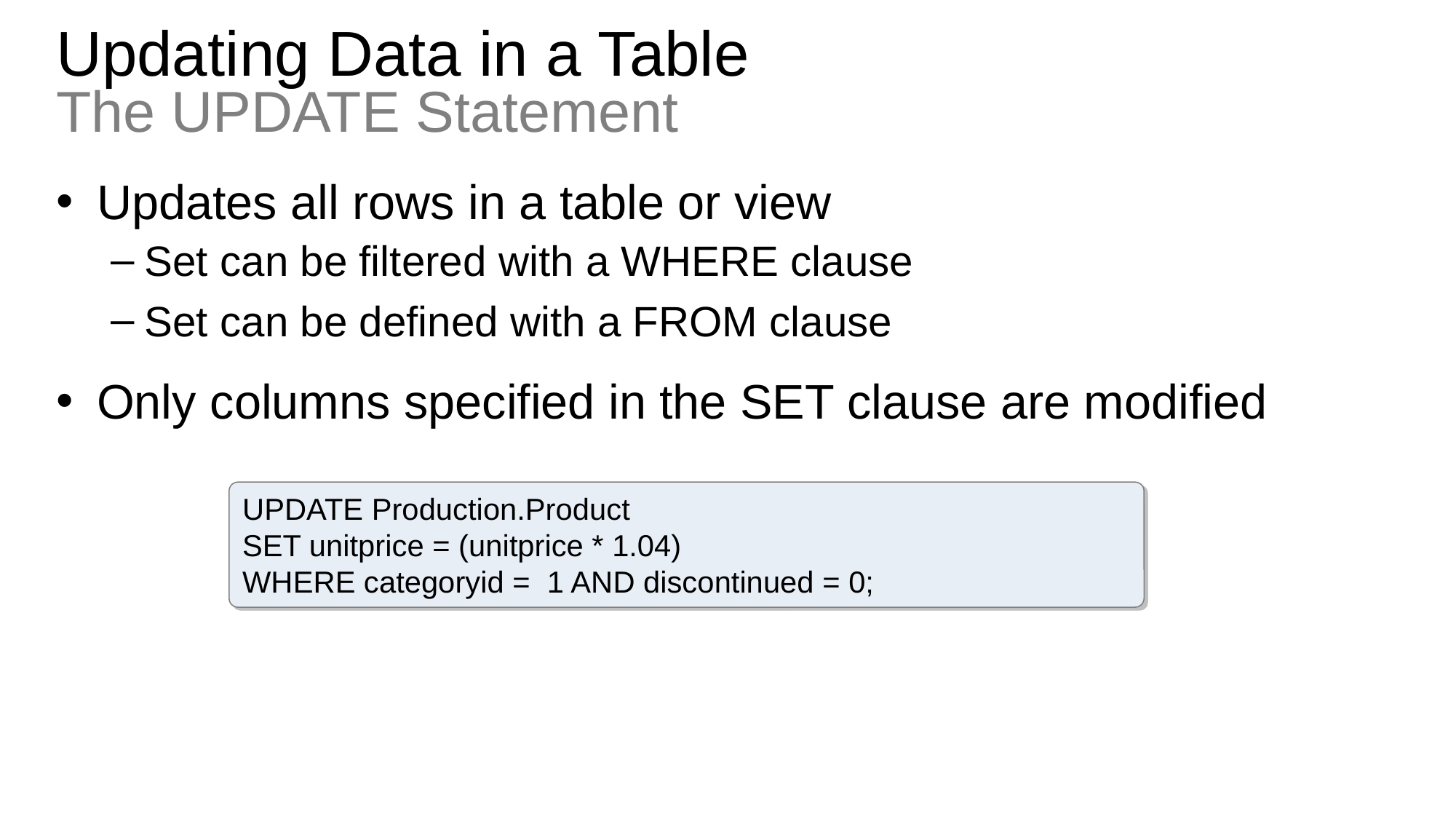

# Updating Data in a Table The UPDATE Statement
Updates all rows in a table or view
Set can be filtered with a WHERE clause
Set can be defined with a FROM clause
Only columns specified in the SET clause are modified

UPDATE Production.Product
SET unitprice = (unitprice * 1.04)
WHERE categoryid =  1 AND discontinued = 0;